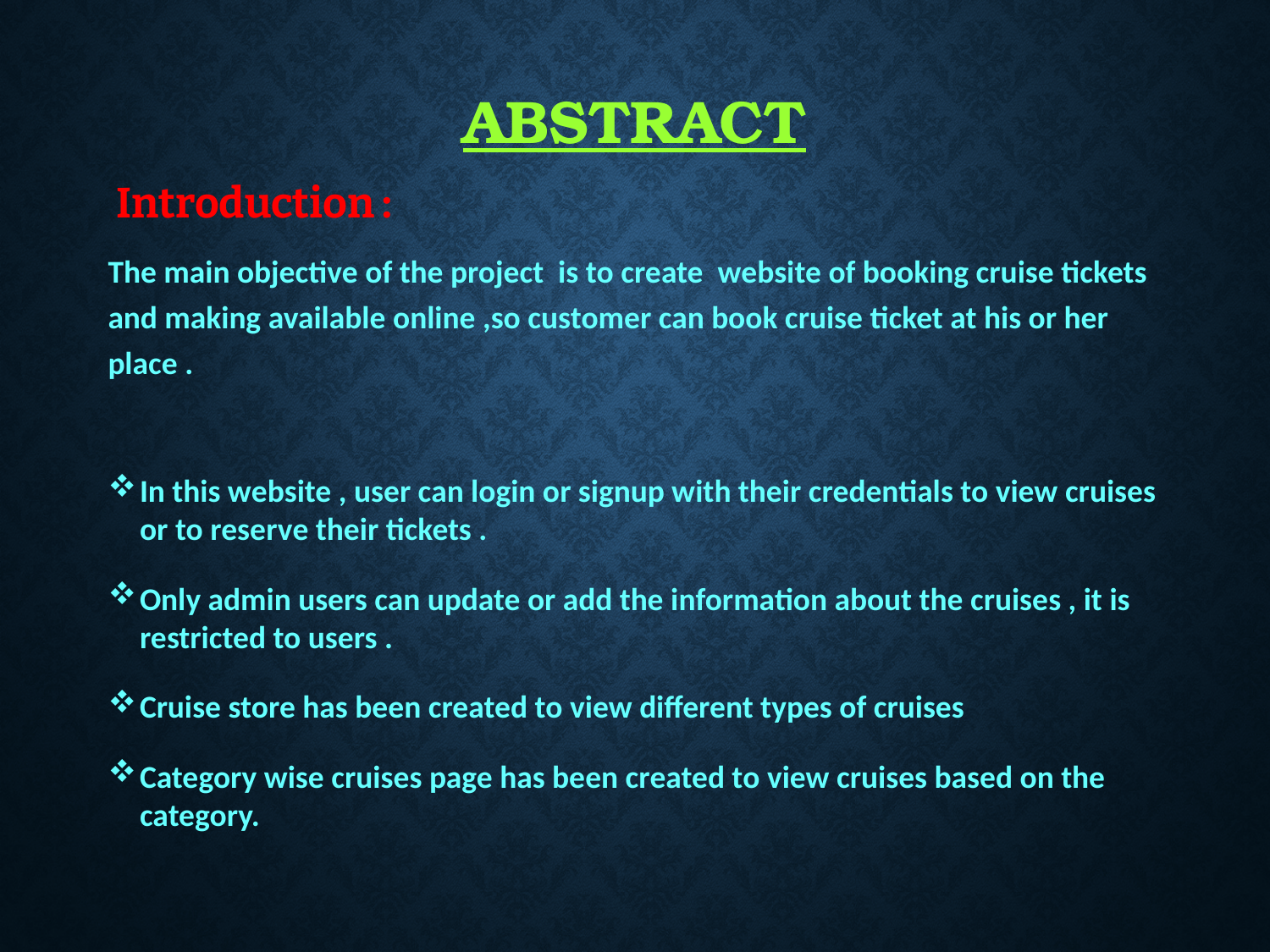

# Abstract
 Introduction :
The main objective of the project  is to create  website of booking cruise tickets and making available online ,so customer can book cruise ticket at his or her place .

In this website , user can login or signup with their credentials to view cruises or to reserve their tickets .
Only admin users can update or add the information about the cruises , it is restricted to users .
Cruise store has been created to view different types of cruises
Category wise cruises page has been created to view cruises based on the category.